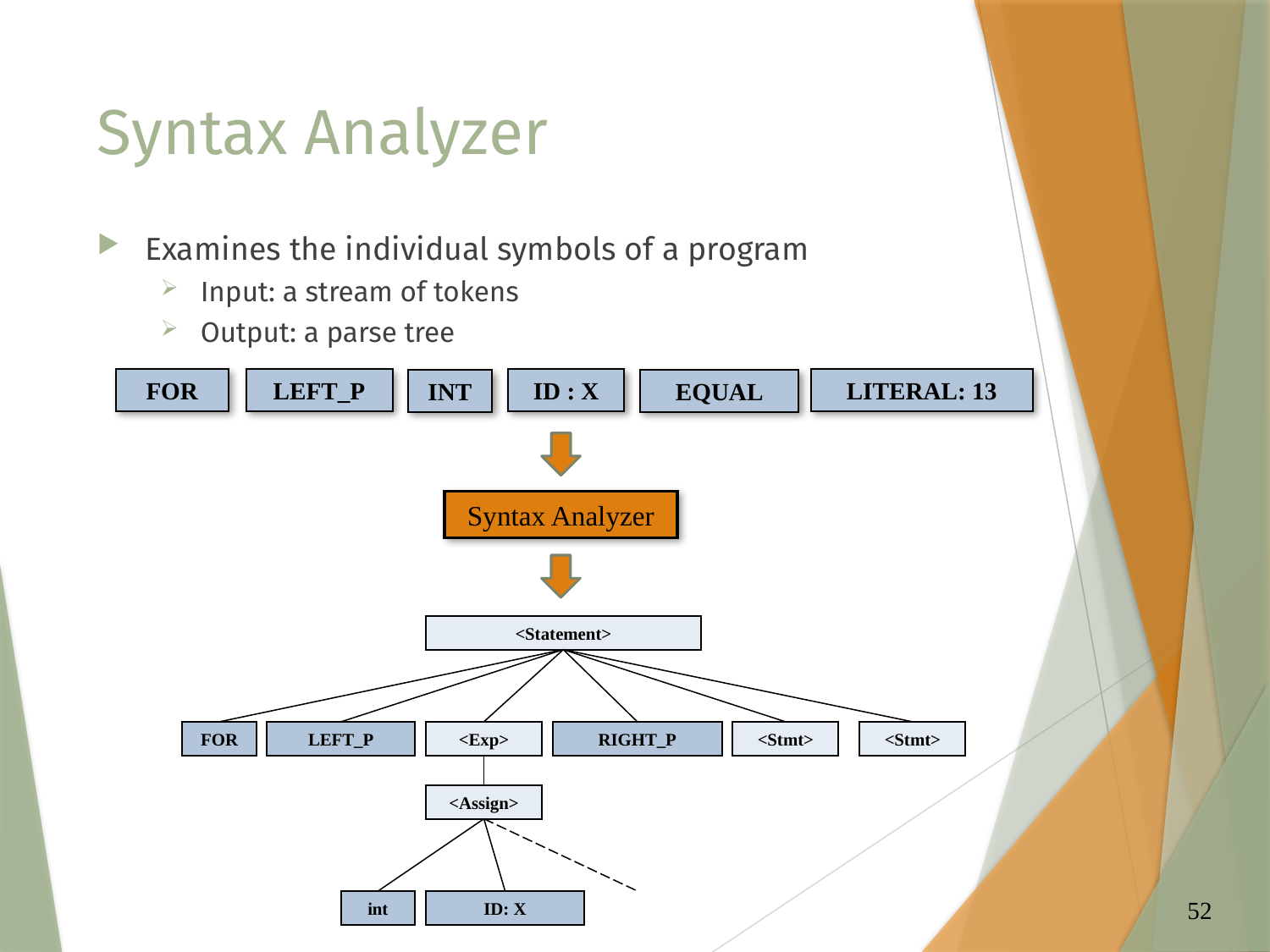

# Syntax Analyzer
Examines the individual symbols of a program
Input: a stream of tokens
Output: a parse tree

FOR
LEFT_P
ID : X
LITERAL: 13
EQUAL
INT

Syntax Analyzer

<Statement>
FOR
LEFT_P
<Exp>
RIGHT_P
<Stmt>
<Stmt>
<Assign>
int
ID: X